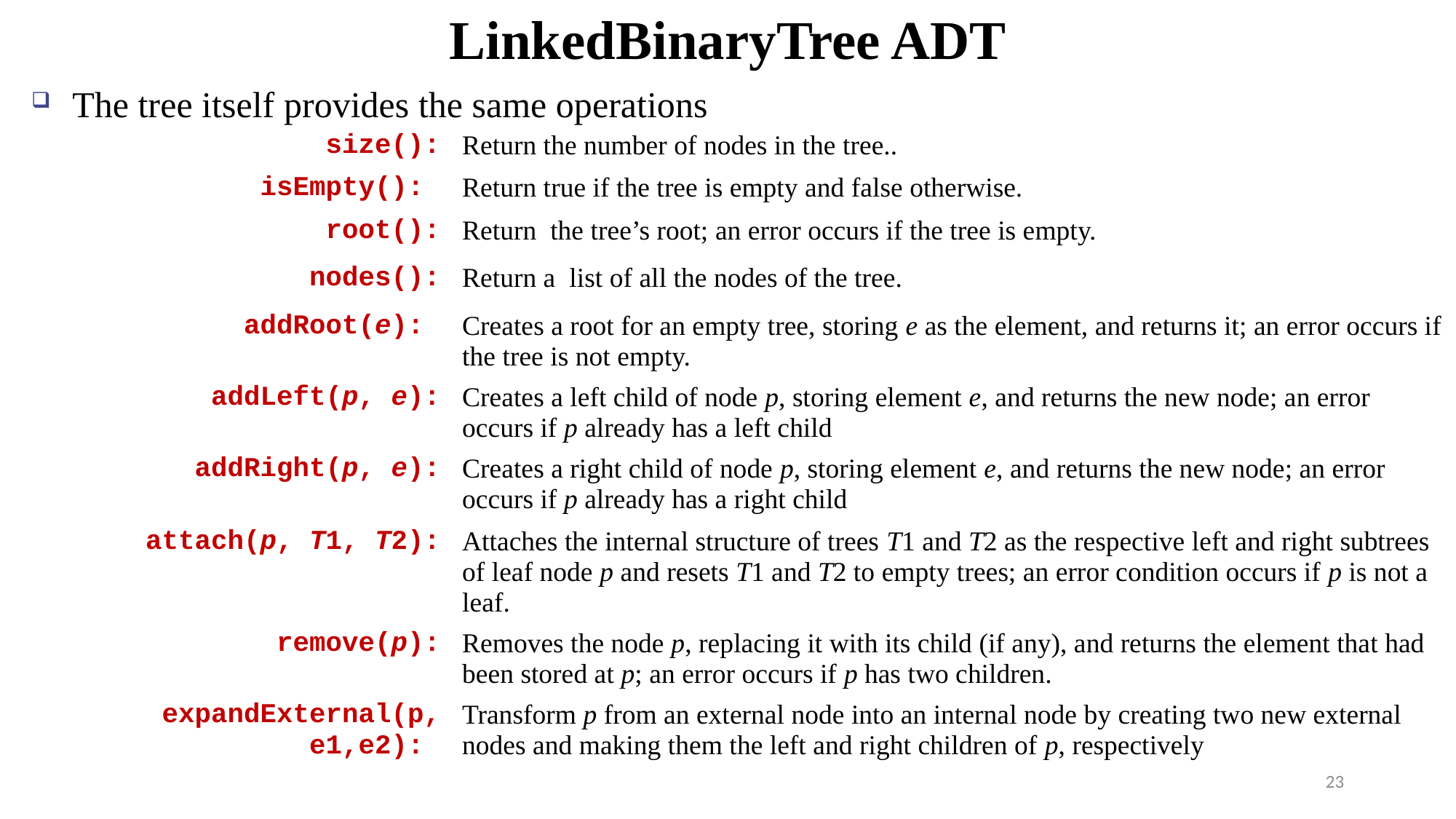

LinkedBinaryTree ADT
The tree itself provides the same operations

| size(): | Return the number of nodes in the tree.. |
| --- | --- |
| isEmpty(): | Return true if the tree is empty and false otherwise. |
| root(): | Return the tree’s root; an error occurs if the tree is empty. |
| nodes(): | Return a list of all the nodes of the tree. |
| addRoot(e): | Creates a root for an empty tree, storing e as the element, and returns it; an error occurs if the tree is not empty. |
| addLeft(p, e): | Creates a left child of node p, storing element e, and returns the new node; an error occurs if p already has a left child |
| addRight(p, e): | Creates a right child of node p, storing element e, and returns the new node; an error occurs if p already has a right child |
| attach(p, T1, T2): | Attaches the internal structure of trees T1 and T2 as the respective left and right subtrees of leaf node p and resets T1 and T2 to empty trees; an error condition occurs if p is not a leaf. |
| remove(p): | Removes the node p, replacing it with its child (if any), and returns the element that had been stored at p; an error occurs if p has two children. |
| expandExternal(p, e1,e2): | Transform p from an external node into an internal node by creating two new external nodes and making them the left and right children of p, respectively |
23